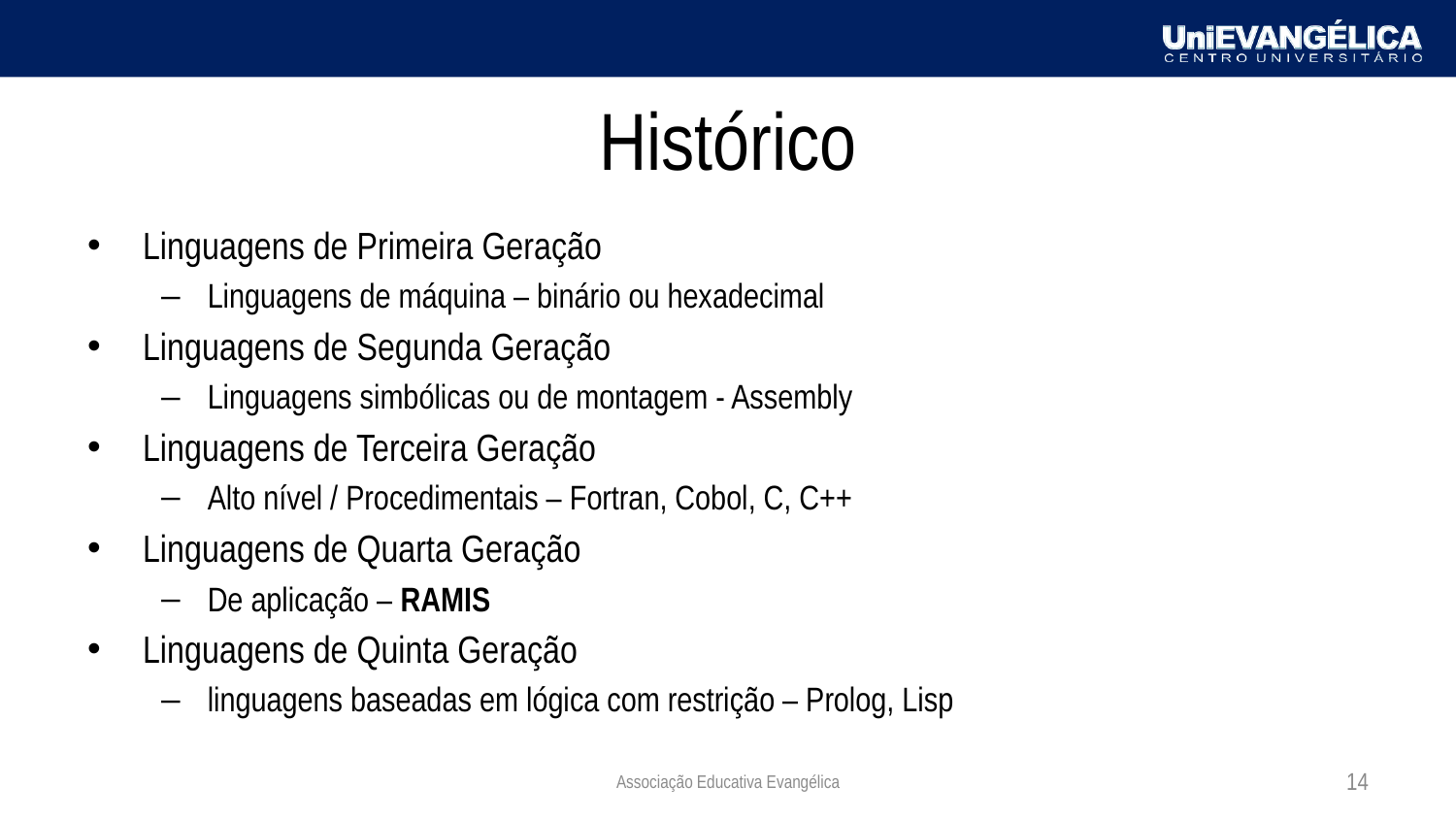

# Histórico
Linguagens de Primeira Geração
Linguagens de máquina – binário ou hexadecimal
Linguagens de Segunda Geração
Linguagens simbólicas ou de montagem - Assembly
Linguagens de Terceira Geração
Alto nível / Procedimentais – Fortran, Cobol, C, C++
Linguagens de Quarta Geração
De aplicação – RAMIS
Linguagens de Quinta Geração
linguagens baseadas em lógica com restrição – Prolog, Lisp

Associação Educativa Evangélica
14